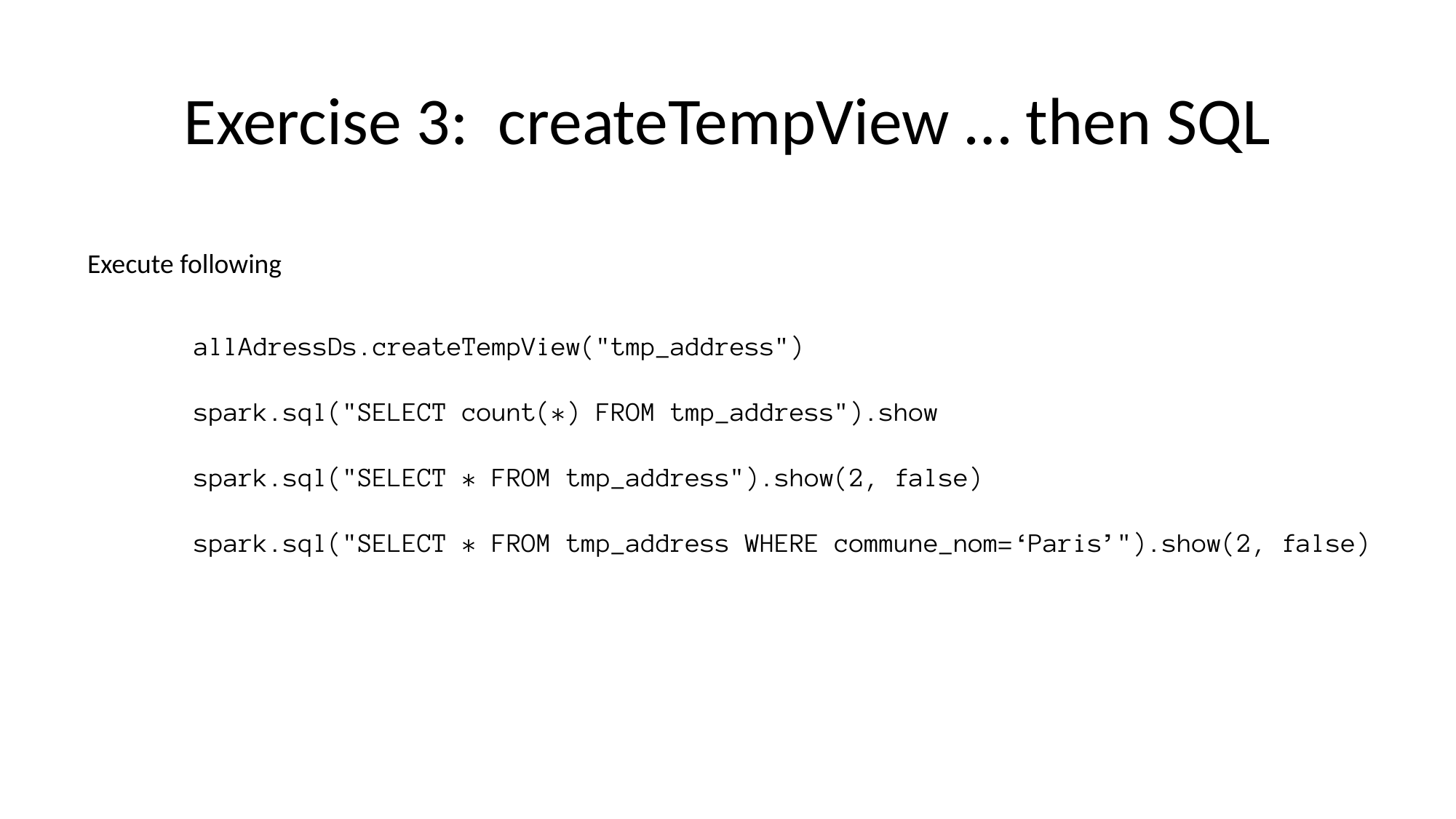

# Exercise 3:  createTempView … then SQL
Execute following
allAdressDs.createTempView("tmp_address")

spark.sql("SELECT count(*) FROM tmp_address").show

spark.sql("SELECT * FROM tmp_address").show(2, false)

spark.sql("SELECT * FROM tmp_address WHERE commune_nom=‘Paris’").show(2, false)